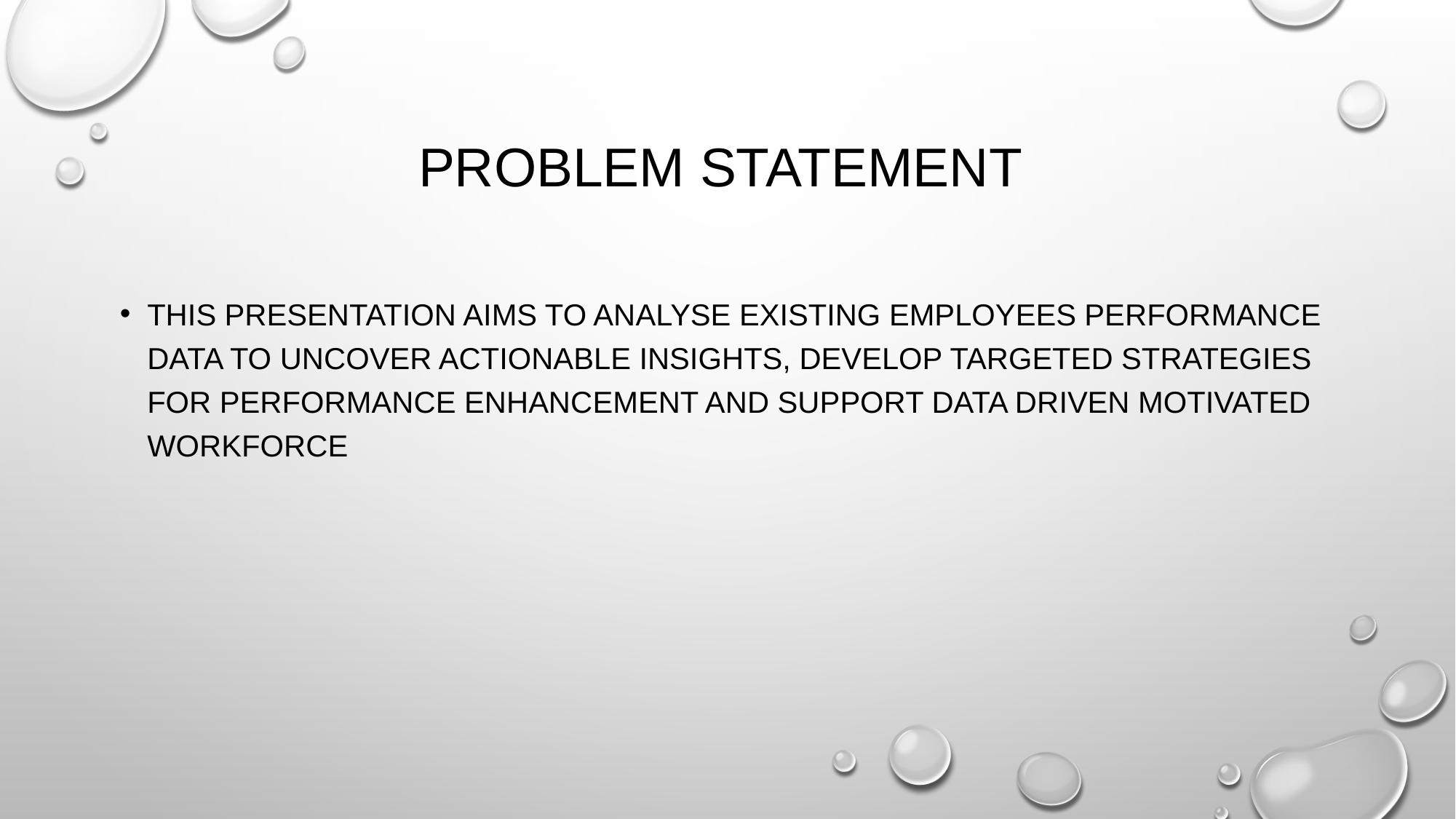

# Problem statement
This presentation aims to analyse existing employees performance data to uncover actionable insights, develop targeted strategies for performance enhancement and support data driven motivated workforce